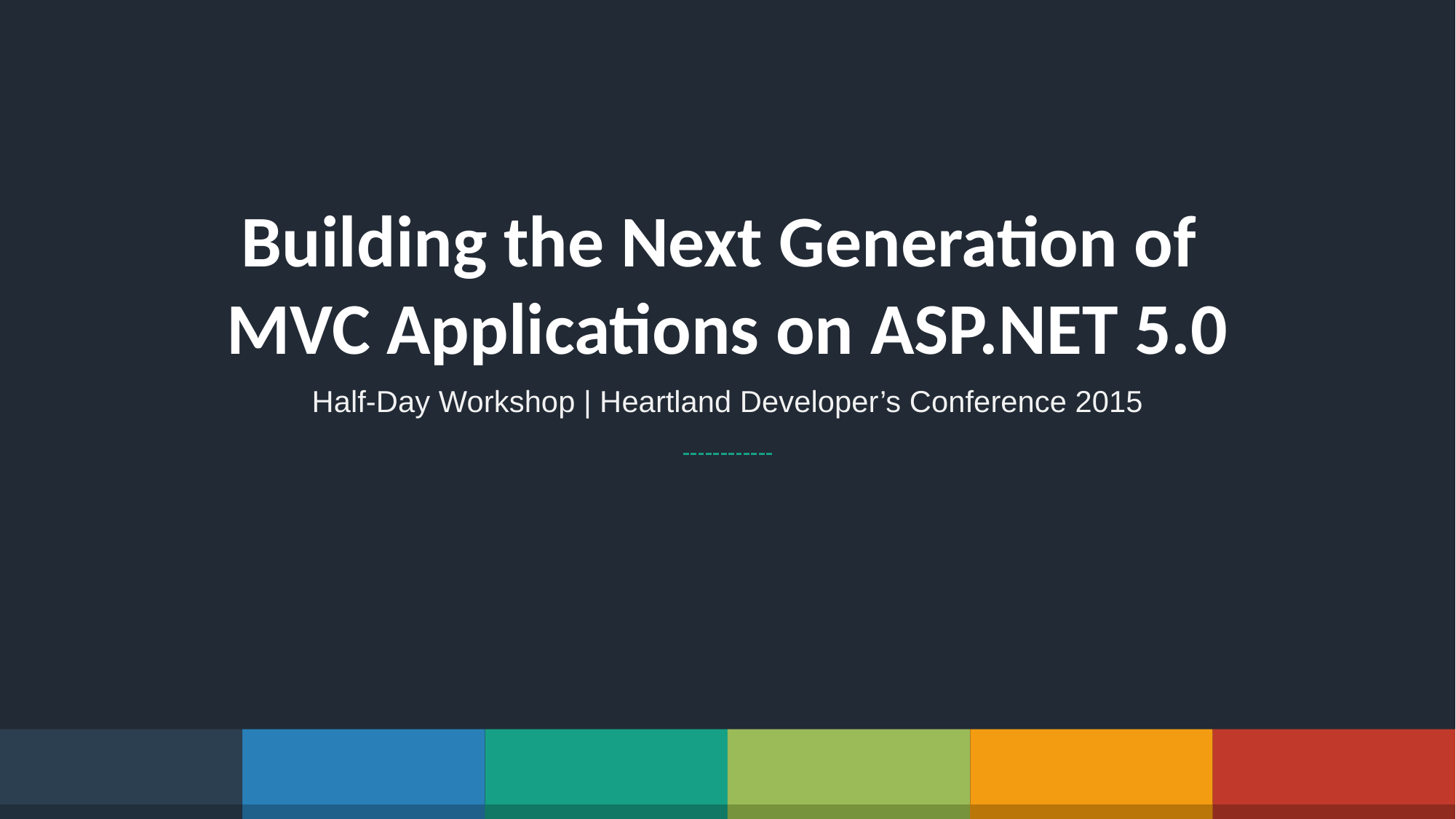

Building the Next Generation of
MVC Applications on ASP.NET 5.0
Half-Day Workshop | Heartland Developer’s Conference 2015